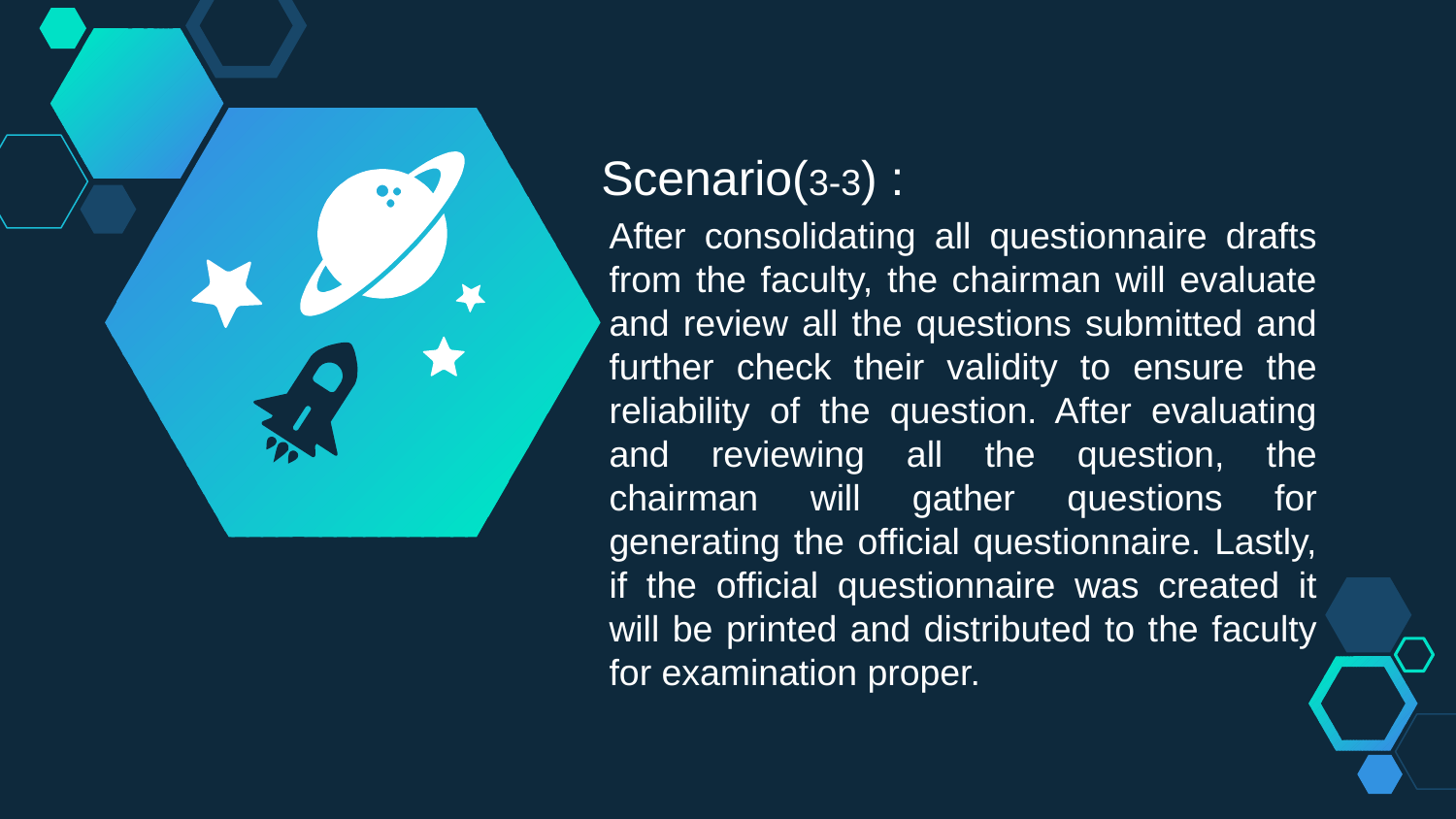

Scenario(3-3) :

After consolidating all questionnaire drafts from the faculty, the chairman will evaluate and review all the questions submitted and further check their validity to ensure the reliability of the question. After evaluating and reviewing all the question, the chairman will gather questions for generating the official questionnaire. Lastly, if the official questionnaire was created it will be printed and distributed to the faculty for examination proper.